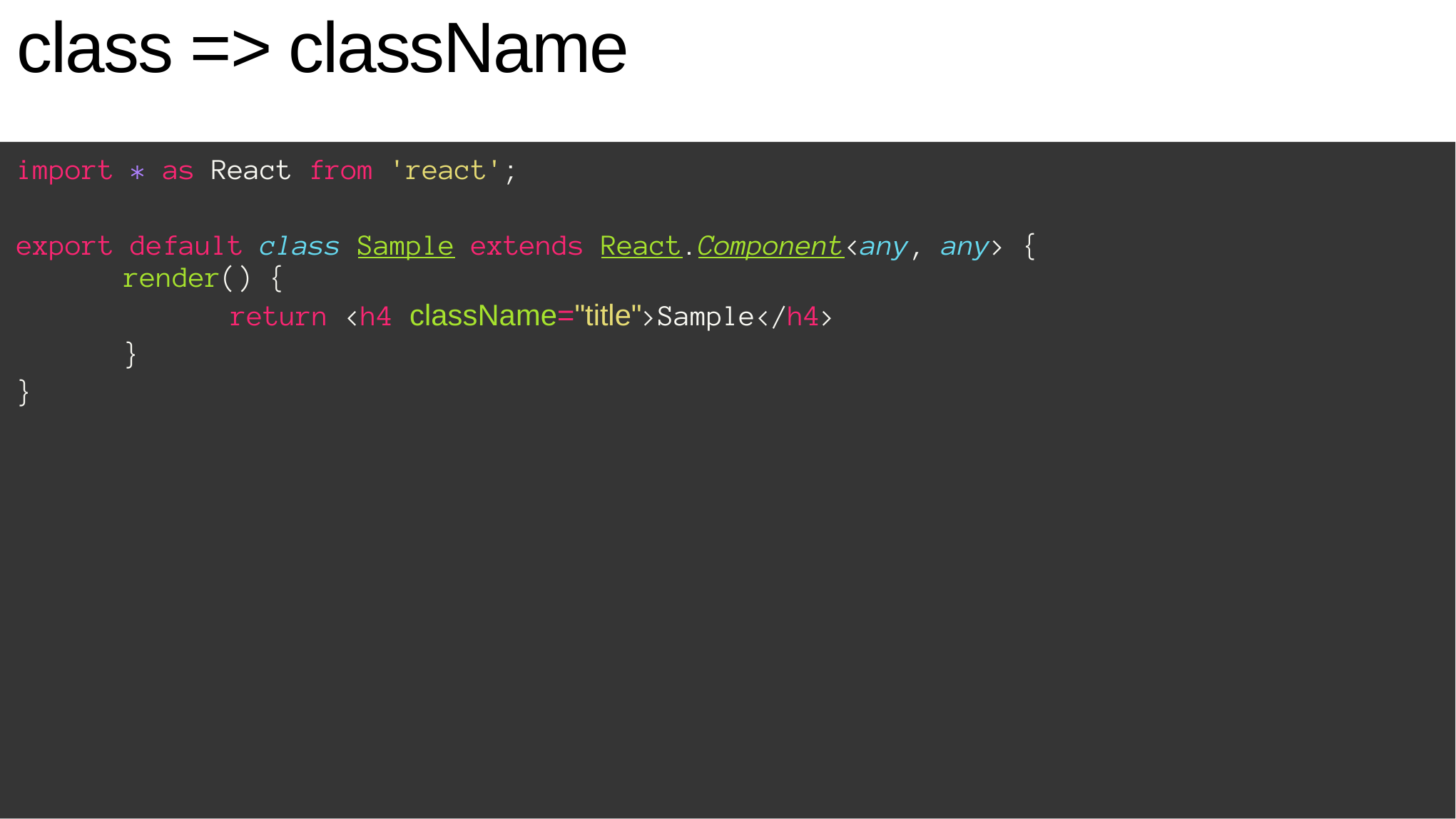

# class => className
import * as React from 'react';

export default class Sample extends React.Component<any, any> {
	render() {
		return <h4 className="title">Sample</h4>
	}
}